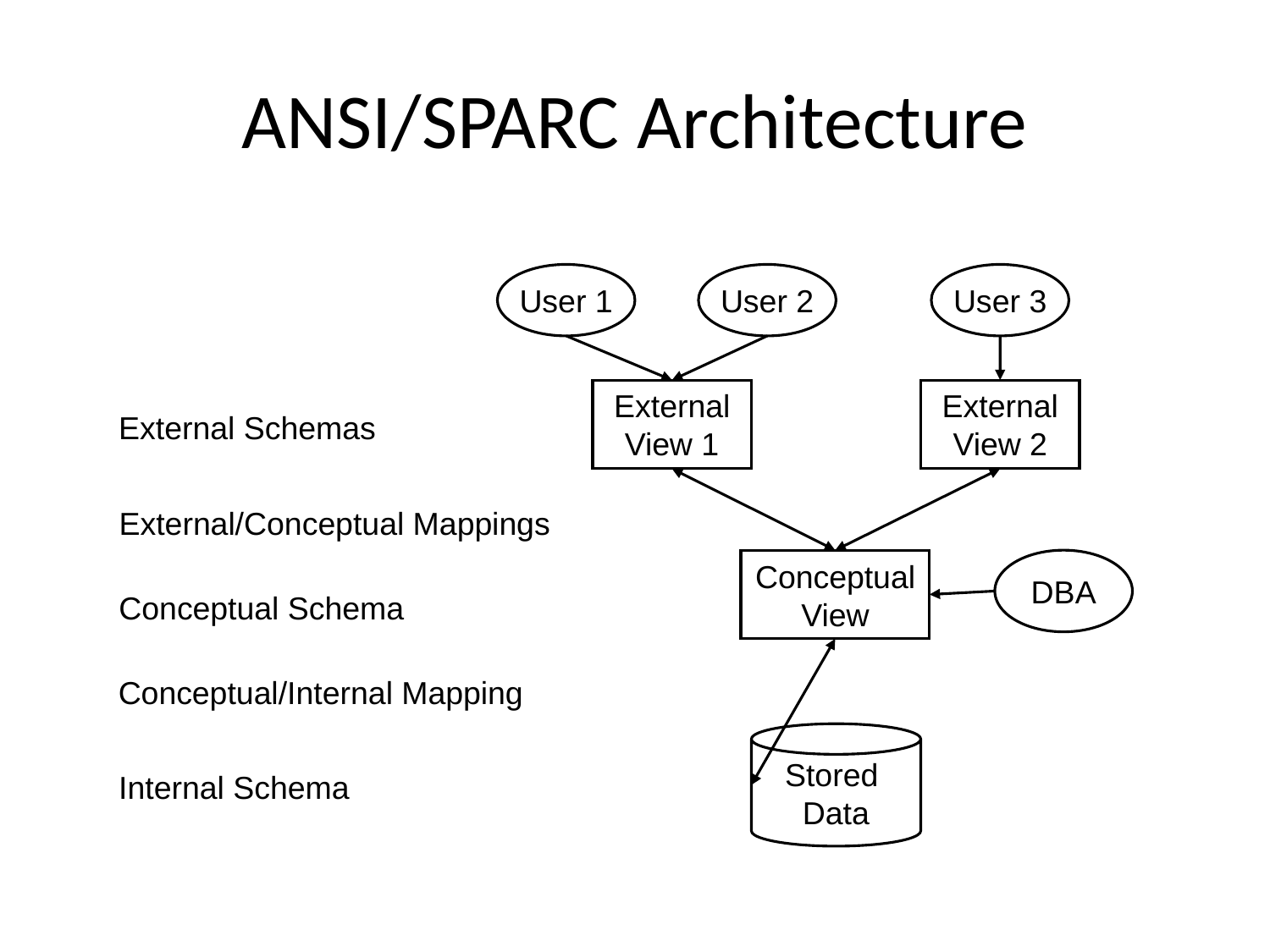

# ANSI/SPARC Architecture
User 1
User 2
User 3
External
View 1
External
View 2
Conceptual
View
DBA
Stored
Data
External Schemas
External/Conceptual Mappings
Conceptual Schema
Conceptual/Internal Mapping
Internal Schema